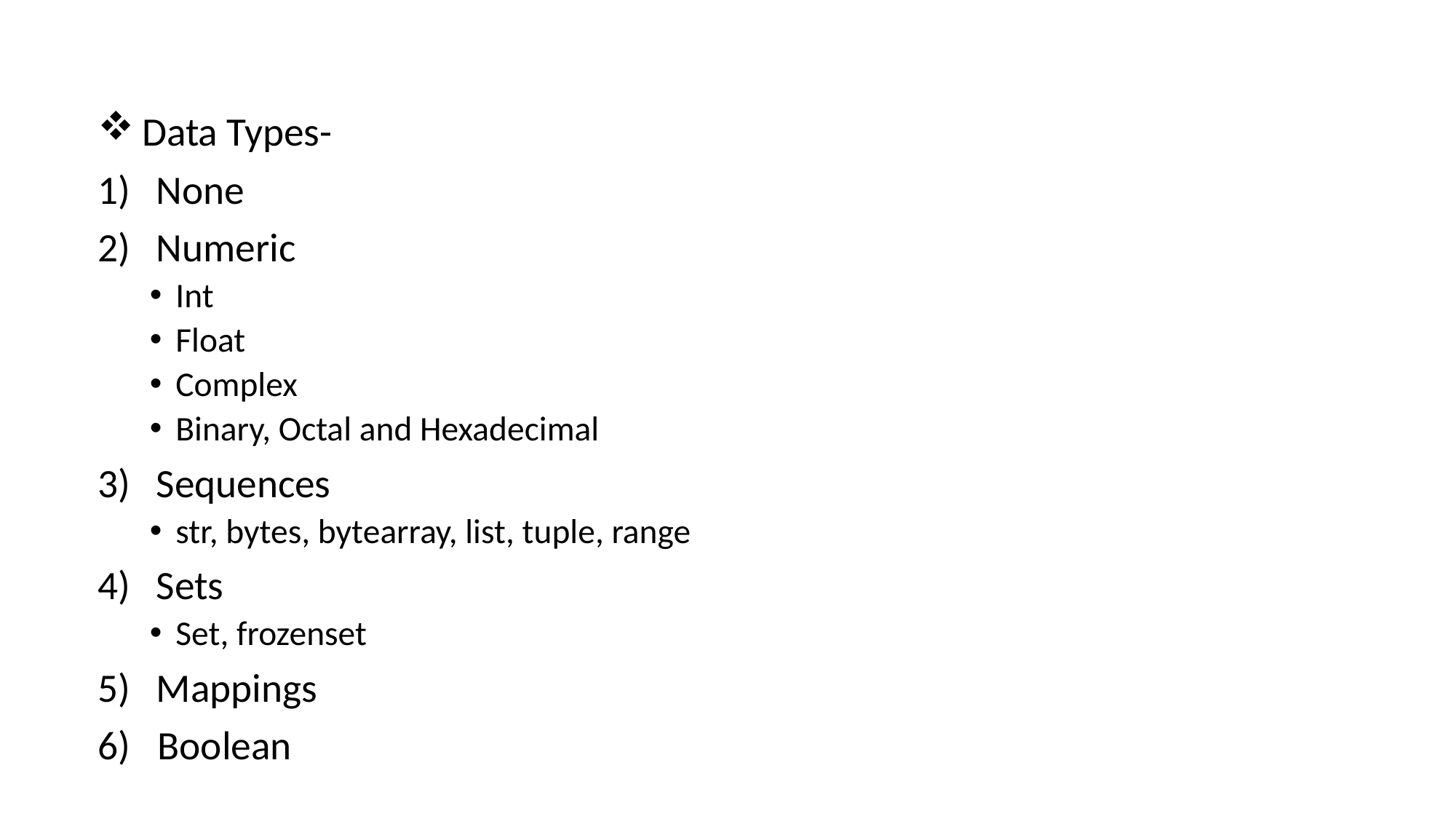

Data Types-
None
Numeric
Int
Float
Complex
Binary, Octal and Hexadecimal
Sequences
str, bytes, bytearray, list, tuple, range
Sets
Set, frozenset
Mappings
6)   Boolean